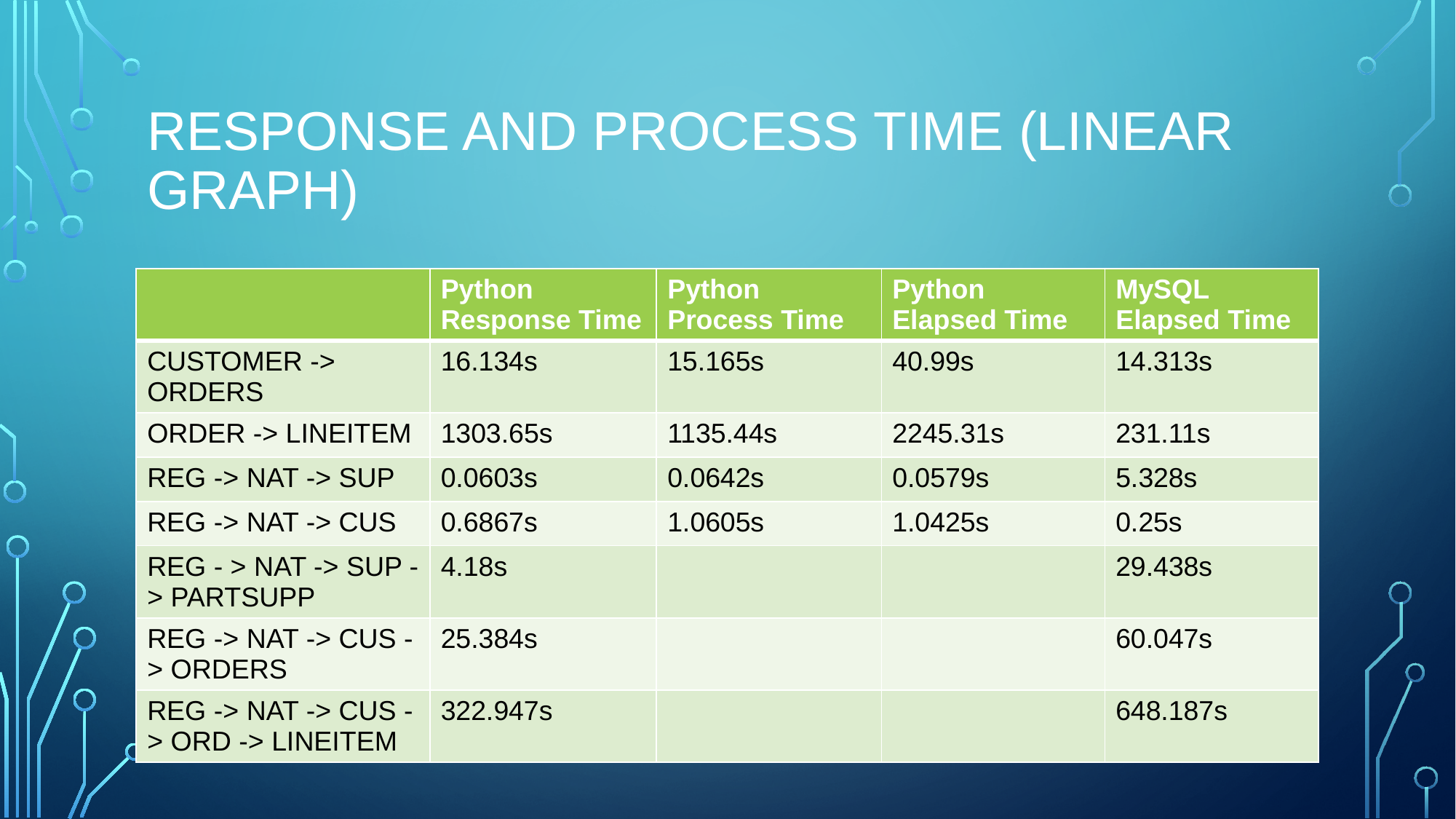

# Response and process time (LINEAR GRAPH)
|  | Python Response Time | Python Process Time | Python Elapsed Time | MySQL Elapsed Time |
| --- | --- | --- | --- | --- |
| CUSTOMER -> ORDERS | 16.134s | 15.165s | 40.99s | 14.313s |
| ORDER -> LINEITEM | 1303.65s | 1135.44s | 2245.31s | 231.11s |
| REG -> NAT -> SUP | 0.0603s | 0.0642s | 0.0579s | 5.328s |
| REG -> NAT -> CUS | 0.6867s | 1.0605s | 1.0425s | 0.25s |
| REG - > NAT -> SUP -> PARTSUPP | 4.18s |  |  | 29.438s |
| REG -> NAT -> CUS -> ORDERS | 25.384s |  |  | 60.047s |
| REG -> NAT -> CUS -> ORD -> LINEITEM | 322.947s |  |  | 648.187s |